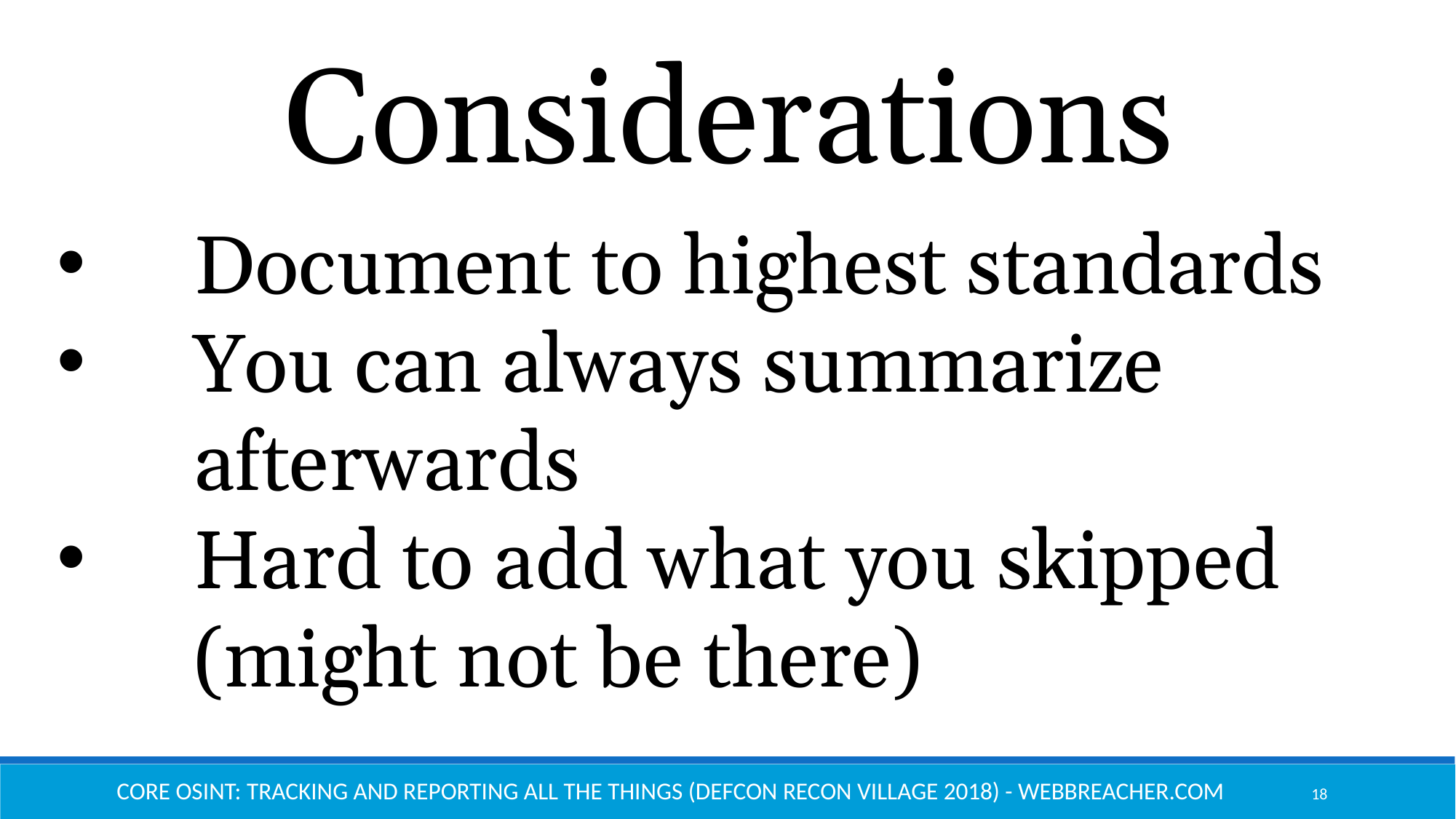

Considerations
Document to highest standards
You can always summarize afterwards
Hard to add what you skipped (might not be there)
Core OSINT: Tracking and Reporting All the Things (Defcon Recon Village 2018) - Webbreacher.com
18